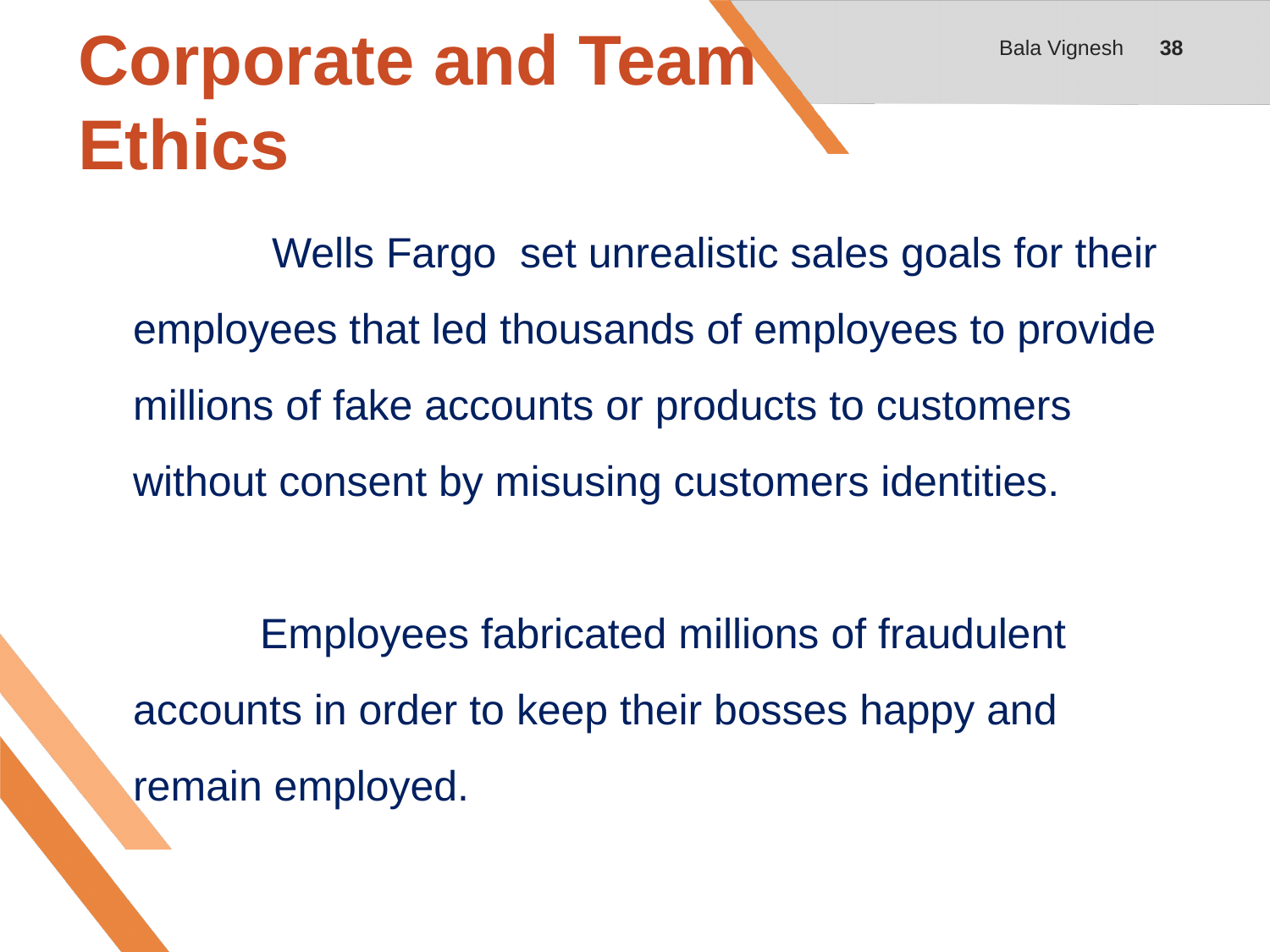

# Corporate and Team Ethics
Bala Vignesh
38

	 Wells Fargo  set unrealistic sales goals for their employees that led thousands of employees to provide millions of fake accounts or products to customers without consent by misusing customers identities.

	Employees fabricated millions of fraudulent accounts in order to keep their bosses happy and remain employed.